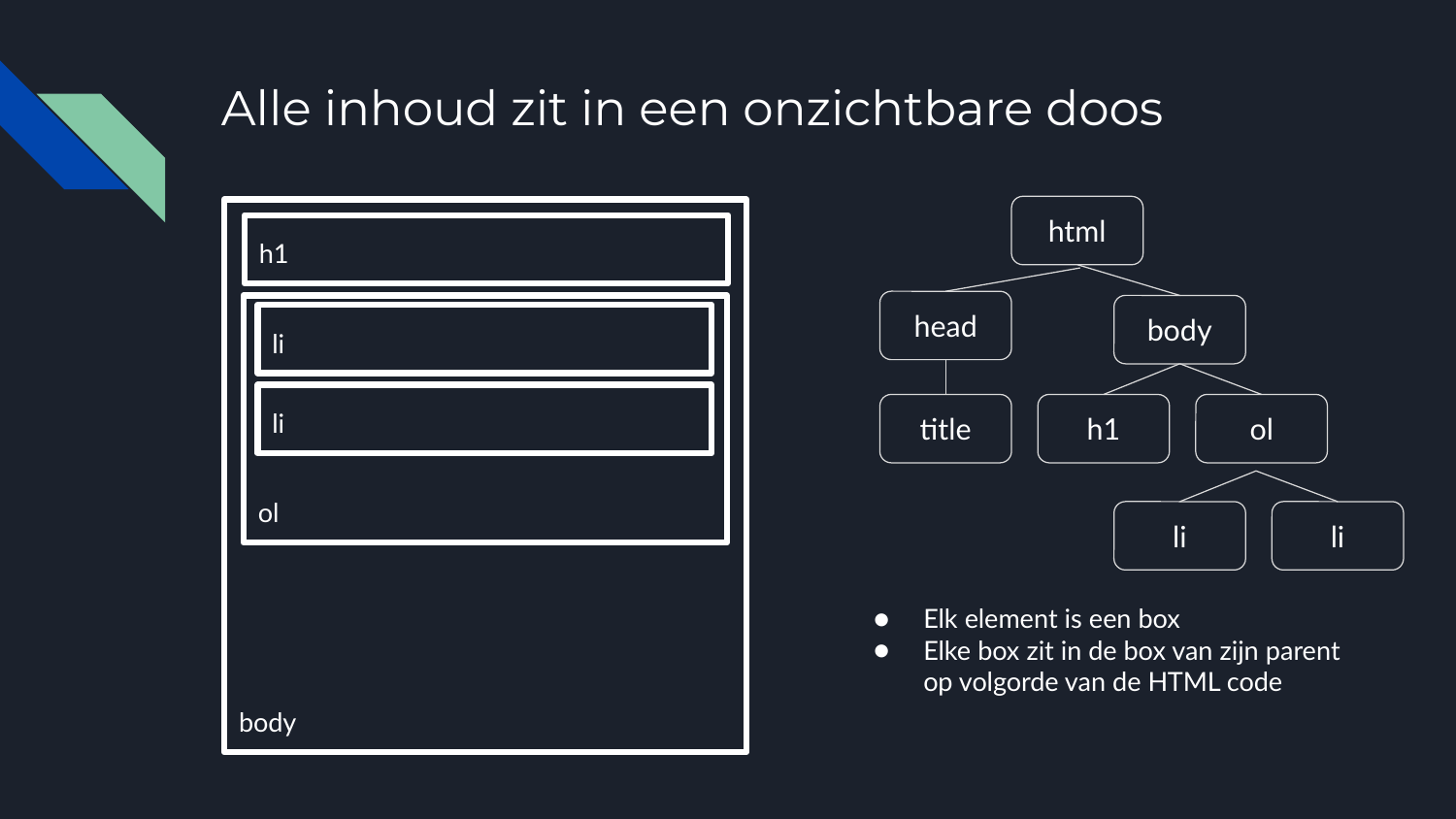

# Alle inhoud zit in een onzichtbare doos
html
body
h1
head
ol
body
li
li
title
h1
ol
li
li
Elk element is een box
Elke box zit in de box van zijn parent op volgorde van de HTML code